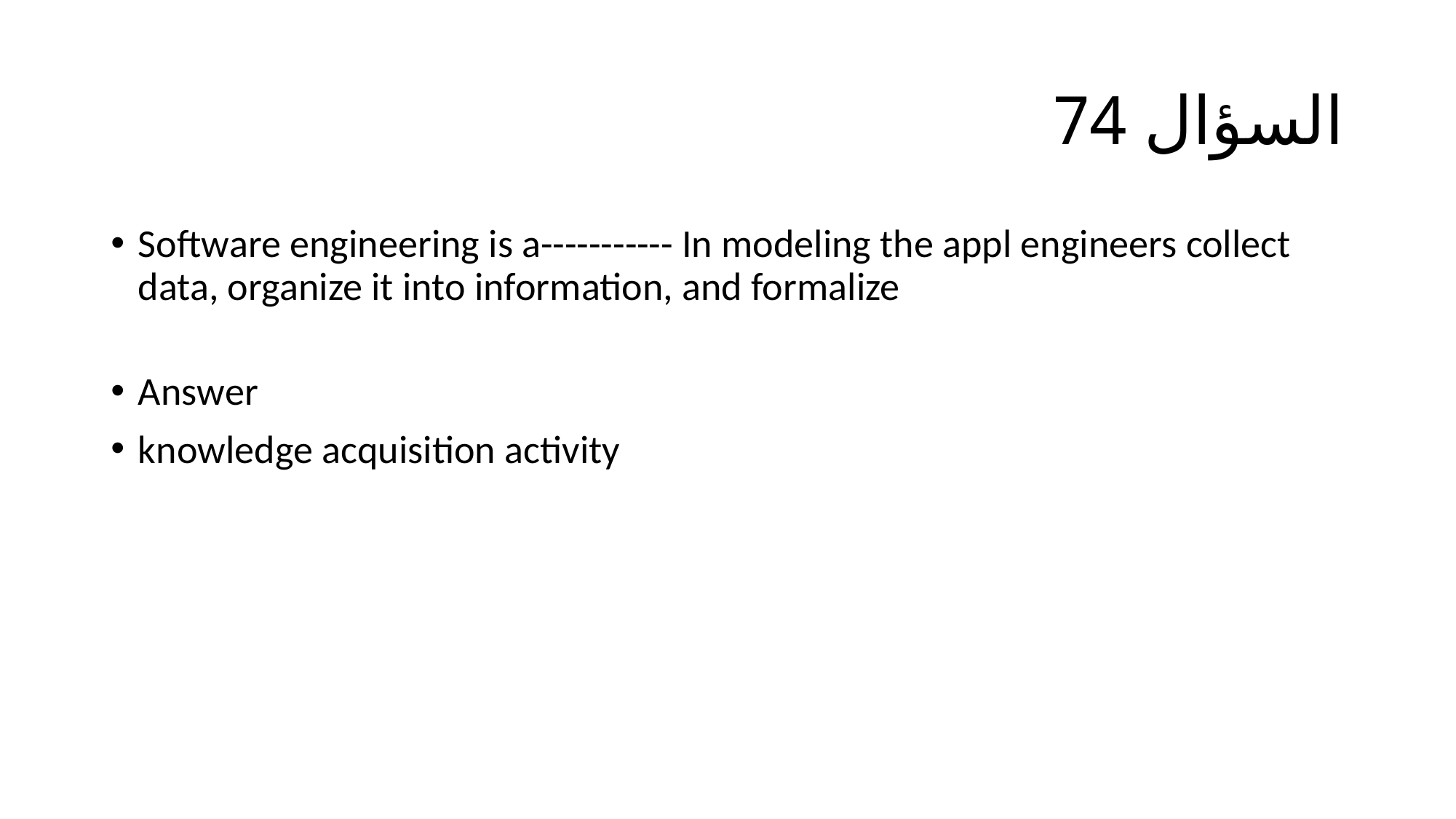

# السؤال 74
Software engineering is a----------- In modeling the appl engineers collect data, organize it into information, and formalize
Answer
knowledge acquisition activity